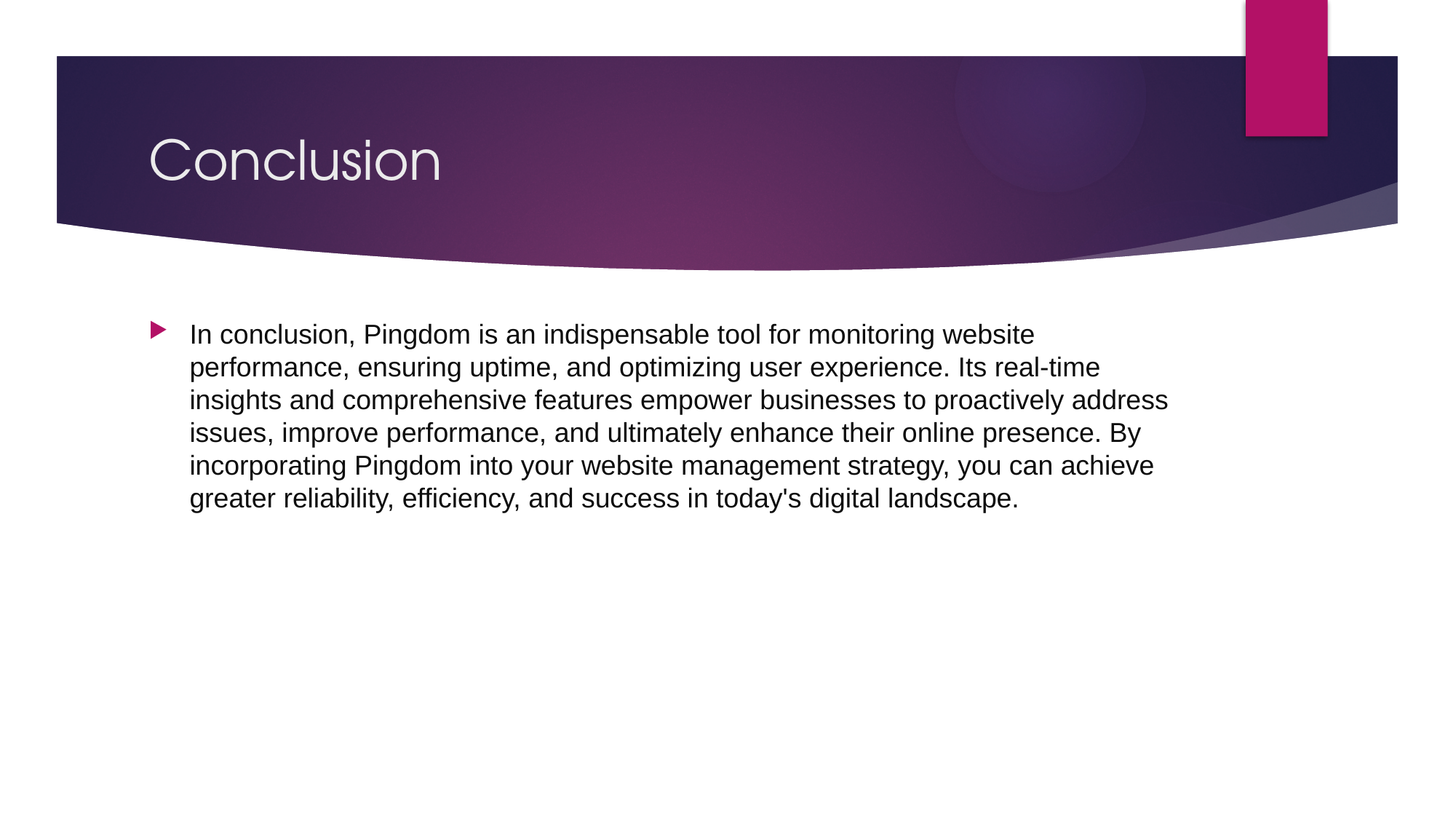

# Conclusion
In conclusion, Pingdom is an indispensable tool for monitoring website performance, ensuring uptime, and optimizing user experience. Its real-time insights and comprehensive features empower businesses to proactively address issues, improve performance, and ultimately enhance their online presence. By incorporating Pingdom into your website management strategy, you can achieve greater reliability, efficiency, and success in today's digital landscape.